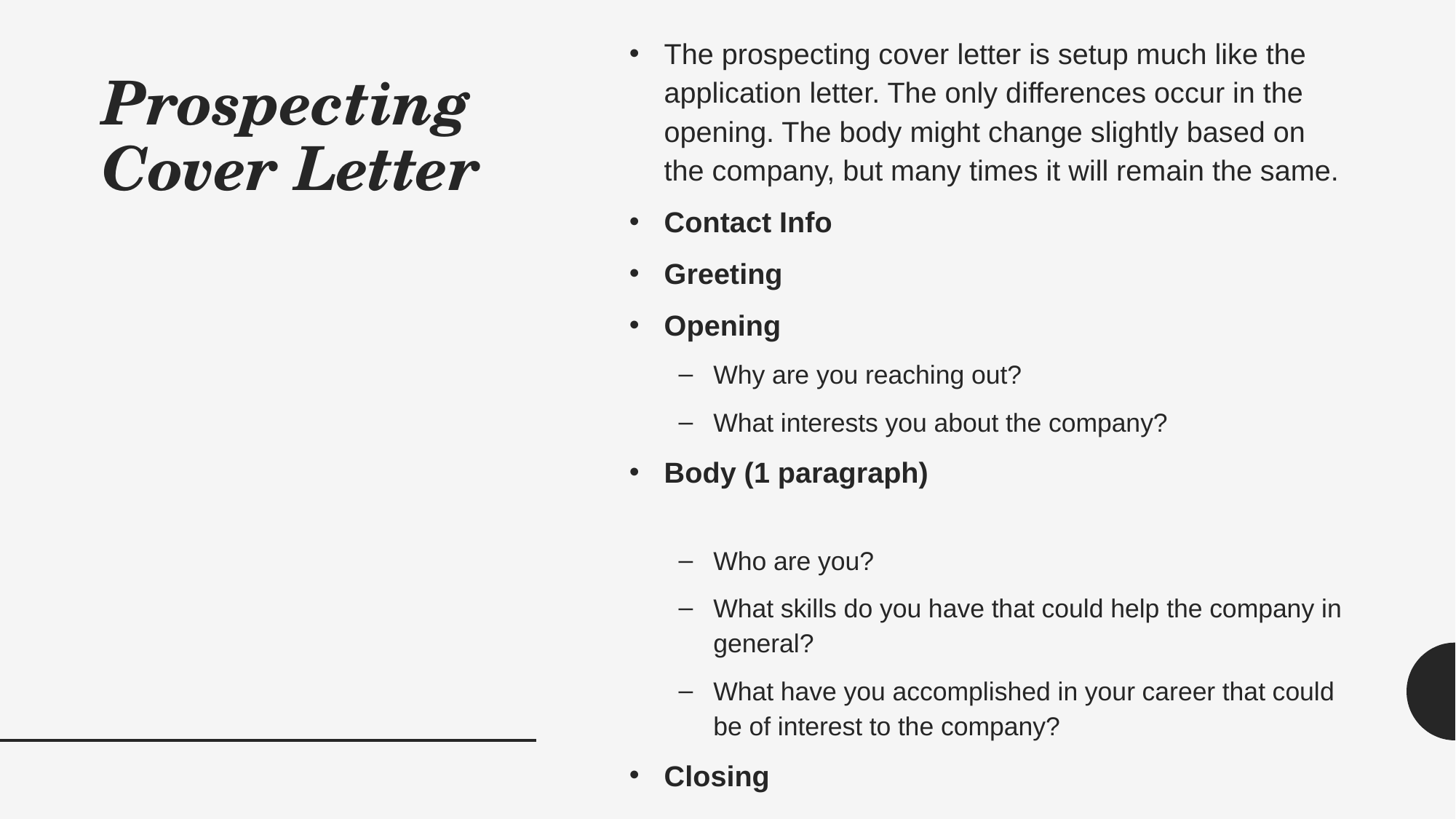

The prospecting cover letter is setup much like the application letter. The only differences occur in the opening. The body might change slightly based on the company, but many times it will remain the same.
Contact Info
Greeting
Opening
Why are you reaching out?
What interests you about the company?
Body (1 paragraph)
Who are you?
What skills do you have that could help the company in general?
What have you accomplished in your career that could be of interest to the company?
Closing

# Prospecting Cover Letter